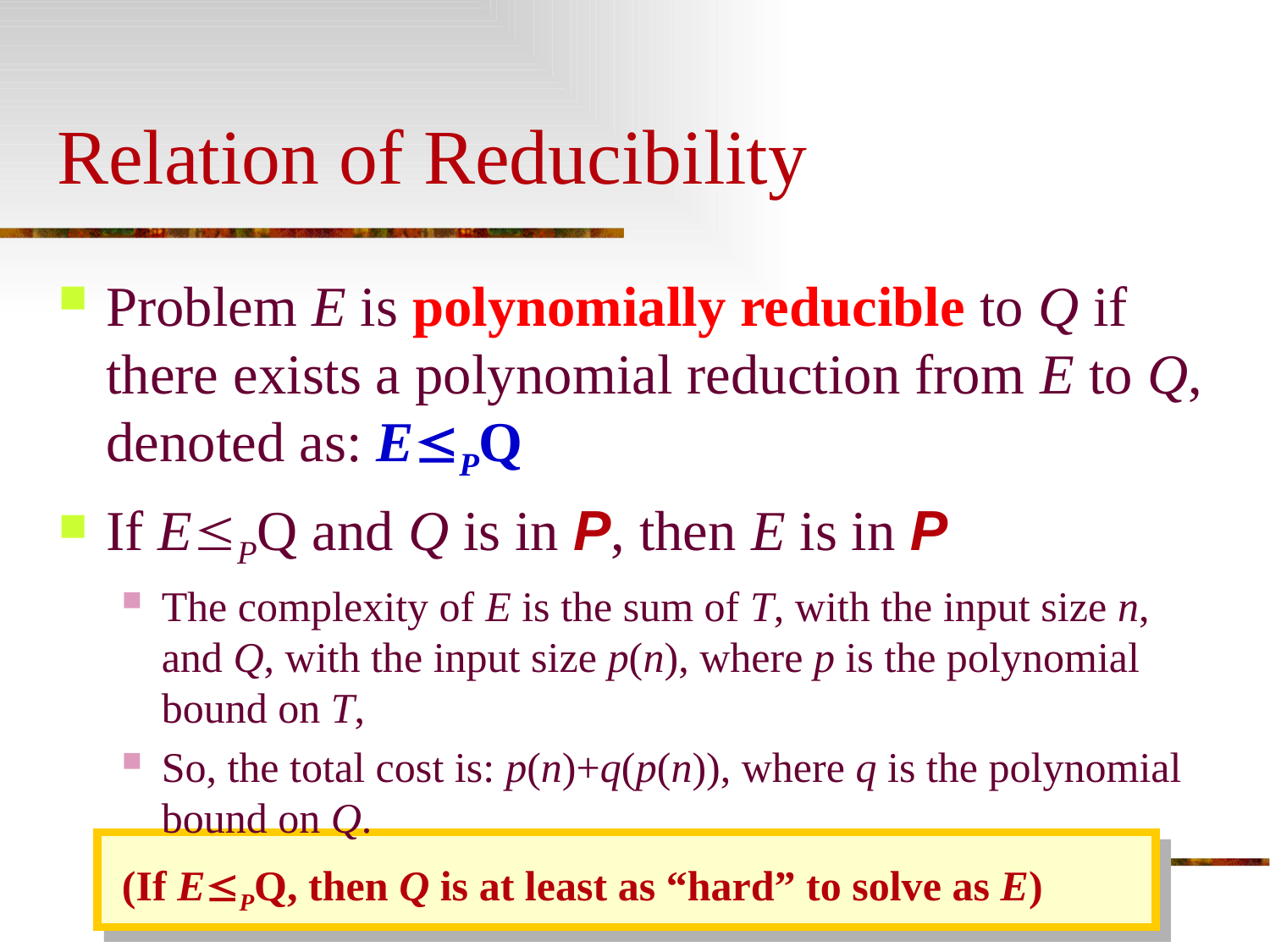

# Relation of Reducibility
Problem E is polynomially reducible to Q if there exists a polynomial reduction from E to Q, denoted as: E≤PQ
If E≤PQ and Q is in P, then E is in P
The complexity of E is the sum of T, with the input size n, and Q, with the input size p(n), where p is the polynomial bound on T,
So, the total cost is: p(n)+q(p(n)), where q is the polynomial bound on Q.
(If E≤PQ, then Q is at least as “hard” to solve as E)